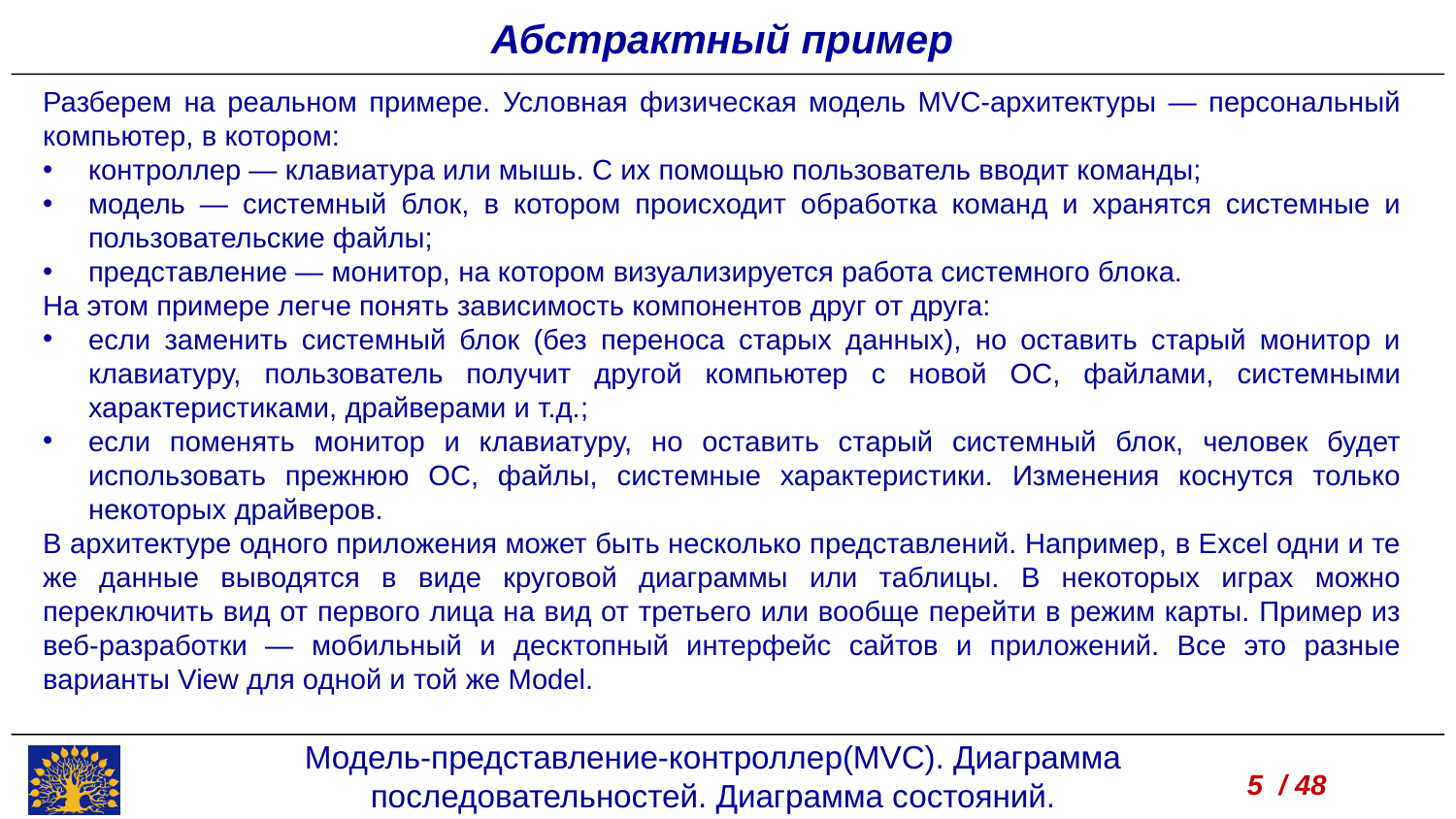

Абстрактный пример
Разберем на реальном примере. Условная физическая модель MVC-архитектуры — персональный компьютер, в котором:
контроллер — клавиатура или мышь. С их помощью пользователь вводит команды;
модель — системный блок, в котором происходит обработка команд и хранятся системные и пользовательские файлы;
представление — монитор, на котором визуализируется работа системного блока.
На этом примере легче понять зависимость компонентов друг от друга:
если заменить системный блок (без переноса старых данных), но оставить старый монитор и клавиатуру, пользователь получит другой компьютер с новой ОС, файлами, системными характеристиками, драйверами и т.д.;
если поменять монитор и клавиатуру, но оставить старый системный блок, человек будет использовать прежнюю ОС, файлы, системные характеристики. Изменения коснутся только некоторых драйверов.
В архитектуре одного приложения может быть несколько представлений. Например, в Excel одни и те же данные выводятся в виде круговой диаграммы или таблицы. В некоторых играх можно переключить вид от первого лица на вид от третьего или вообще перейти в режим карты. Пример из веб-разработки — мобильный и десктопный интерфейс сайтов и приложений. Все это разные варианты View для одной и той же Model.